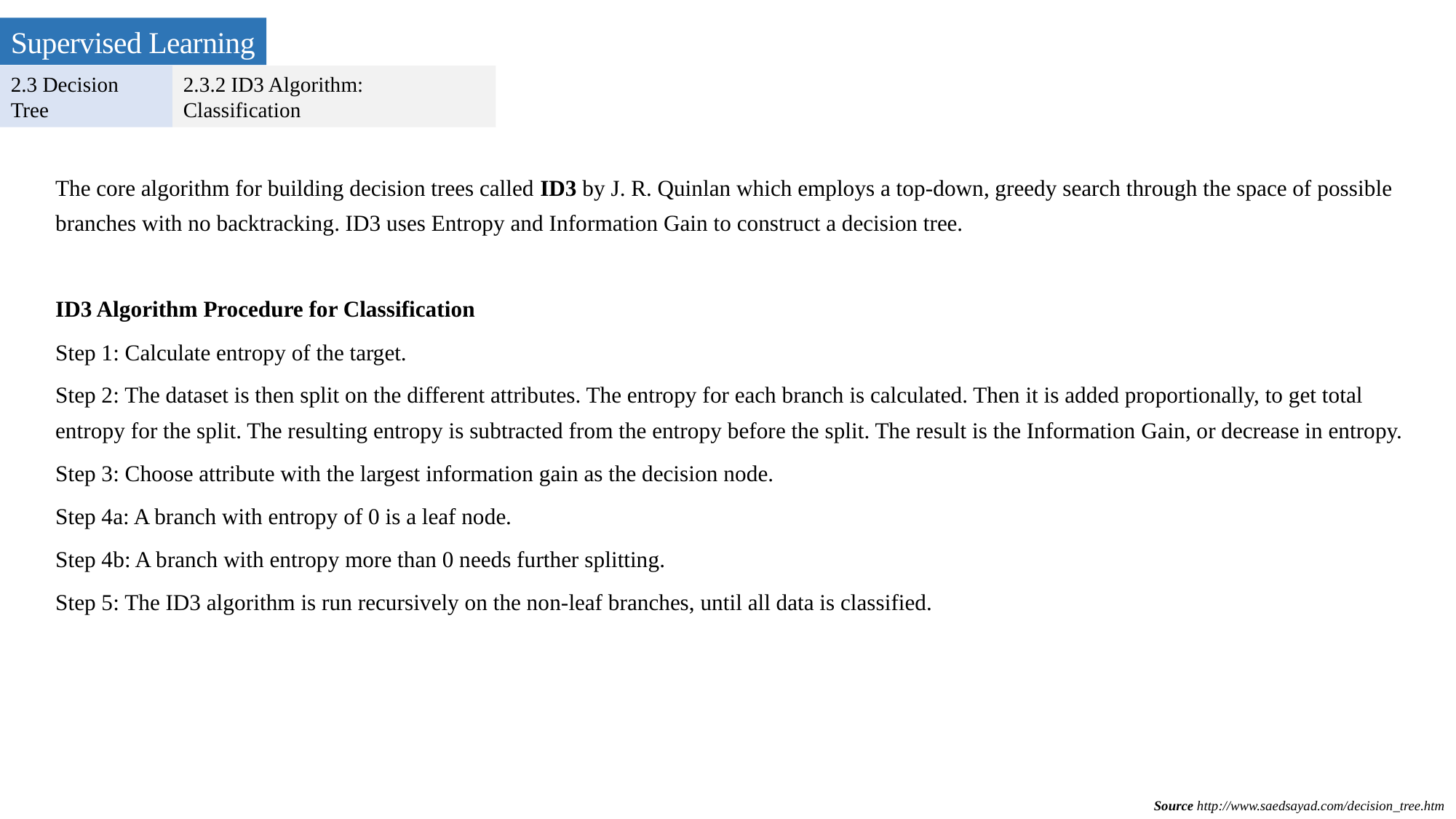

Supervised Learning
2.3 Decision Tree
2.3.2 ID3 Algorithm: Classification
The core algorithm for building decision trees called ID3 by J. R. Quinlan which employs a top-down, greedy search through the space of possible branches with no backtracking. ID3 uses Entropy and Information Gain to construct a decision tree.

ID3 Algorithm Procedure for Classification
Step 1: Calculate entropy of the target.
Step 2: The dataset is then split on the different attributes. The entropy for each branch is calculated. Then it is added proportionally, to get total entropy for the split. The resulting entropy is subtracted from the entropy before the split. The result is the Information Gain, or decrease in entropy.
Step 3: Choose attribute with the largest information gain as the decision node.
Step 4a: A branch with entropy of 0 is a leaf node.
Step 4b: A branch with entropy more than 0 needs further splitting.
Step 5: The ID3 algorithm is run recursively on the non-leaf branches, until all data is classified.
Source http://www.saedsayad.com/decision_tree.htm